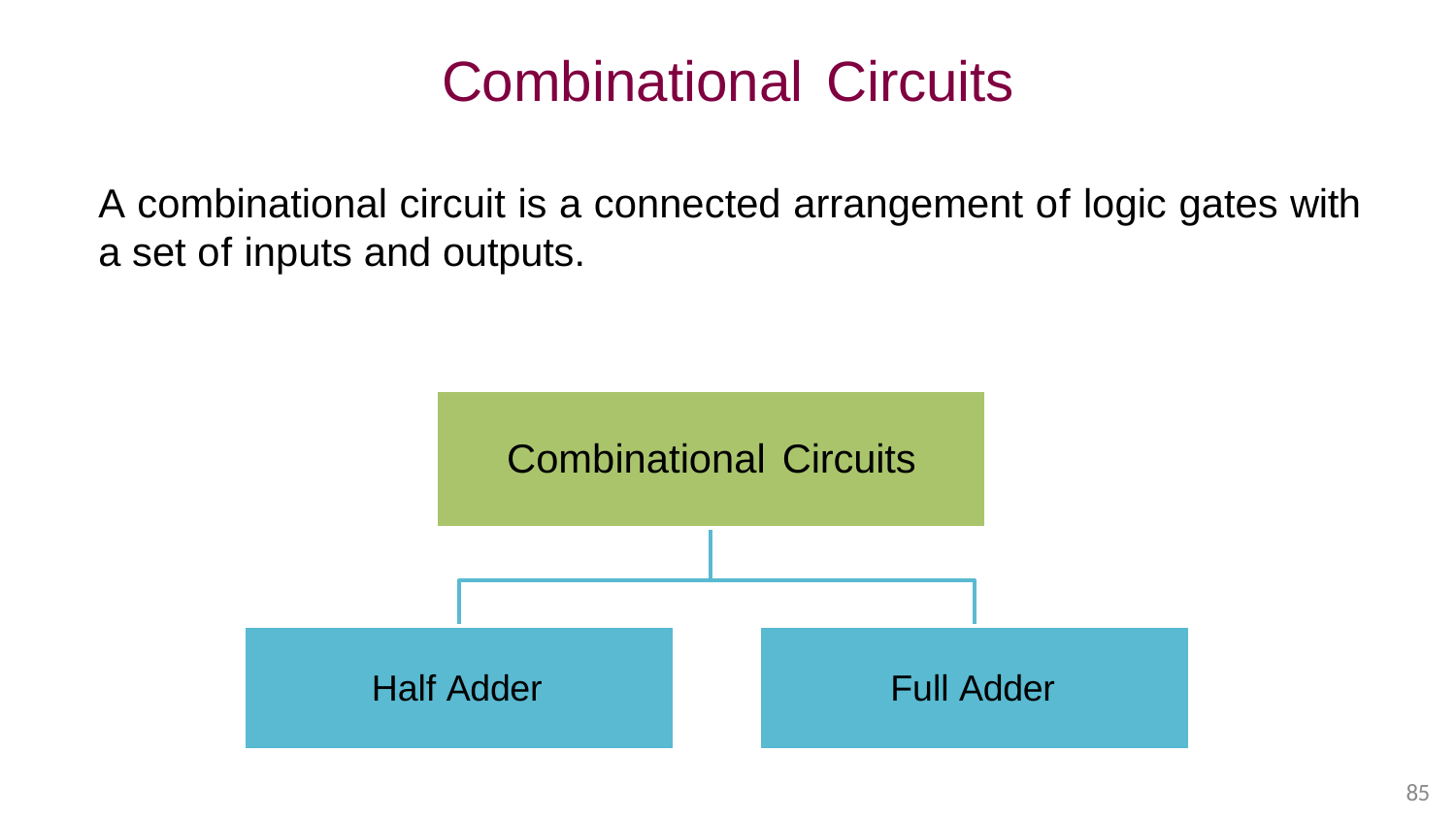

# Combinational Circuits
A combinational circuit is a connected arrangement of logic gates with a set of inputs and outputs.

Combinational Circuits

Half Adder
Full Adder
85